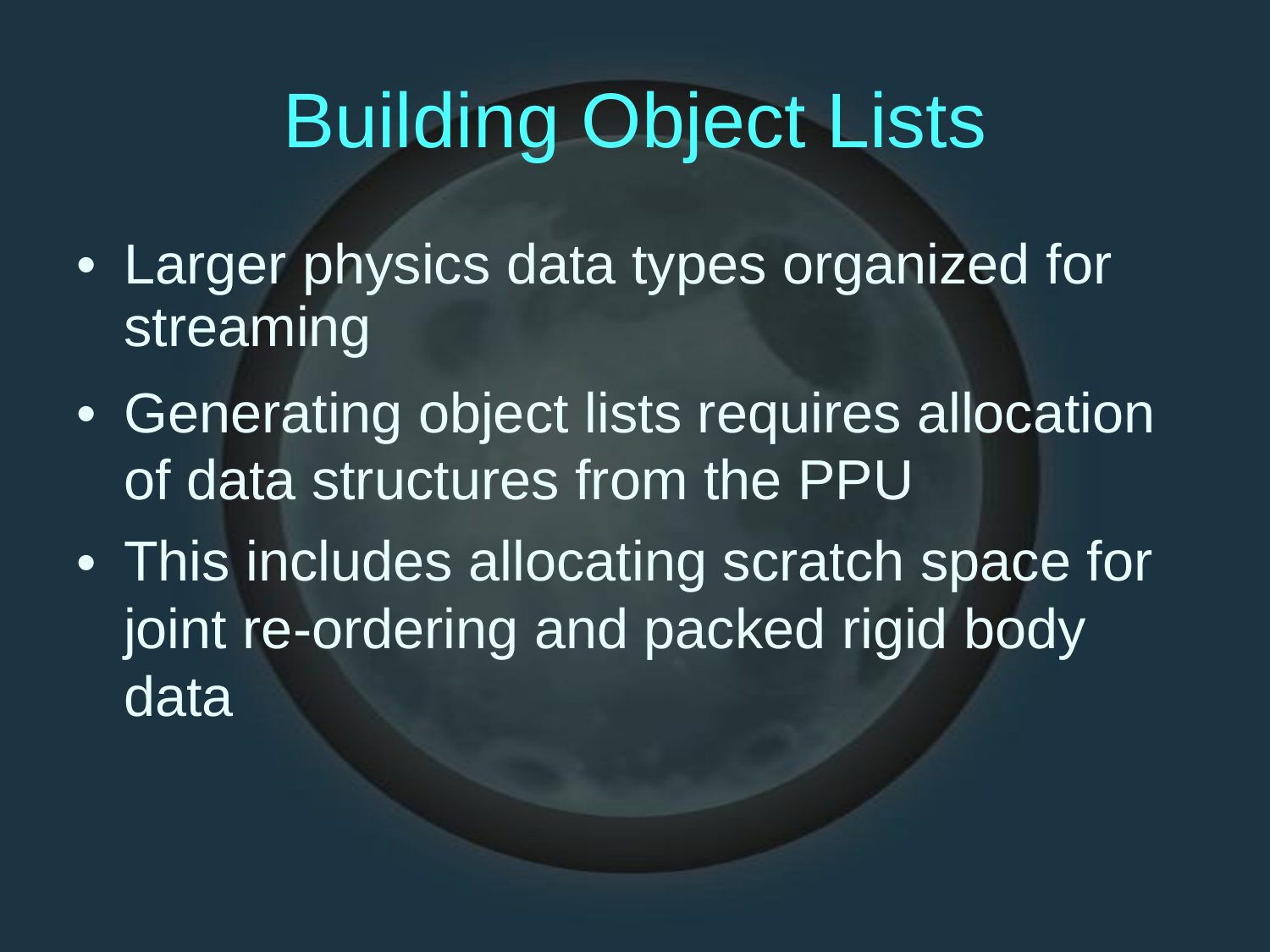

Building Object
Lists
•
Larger physics data types organized for
streaming
Generating object lists requires allocation of data structures from the PPU
This includes allocating scratch space for joint re-ordering and packed rigid body data
•
•